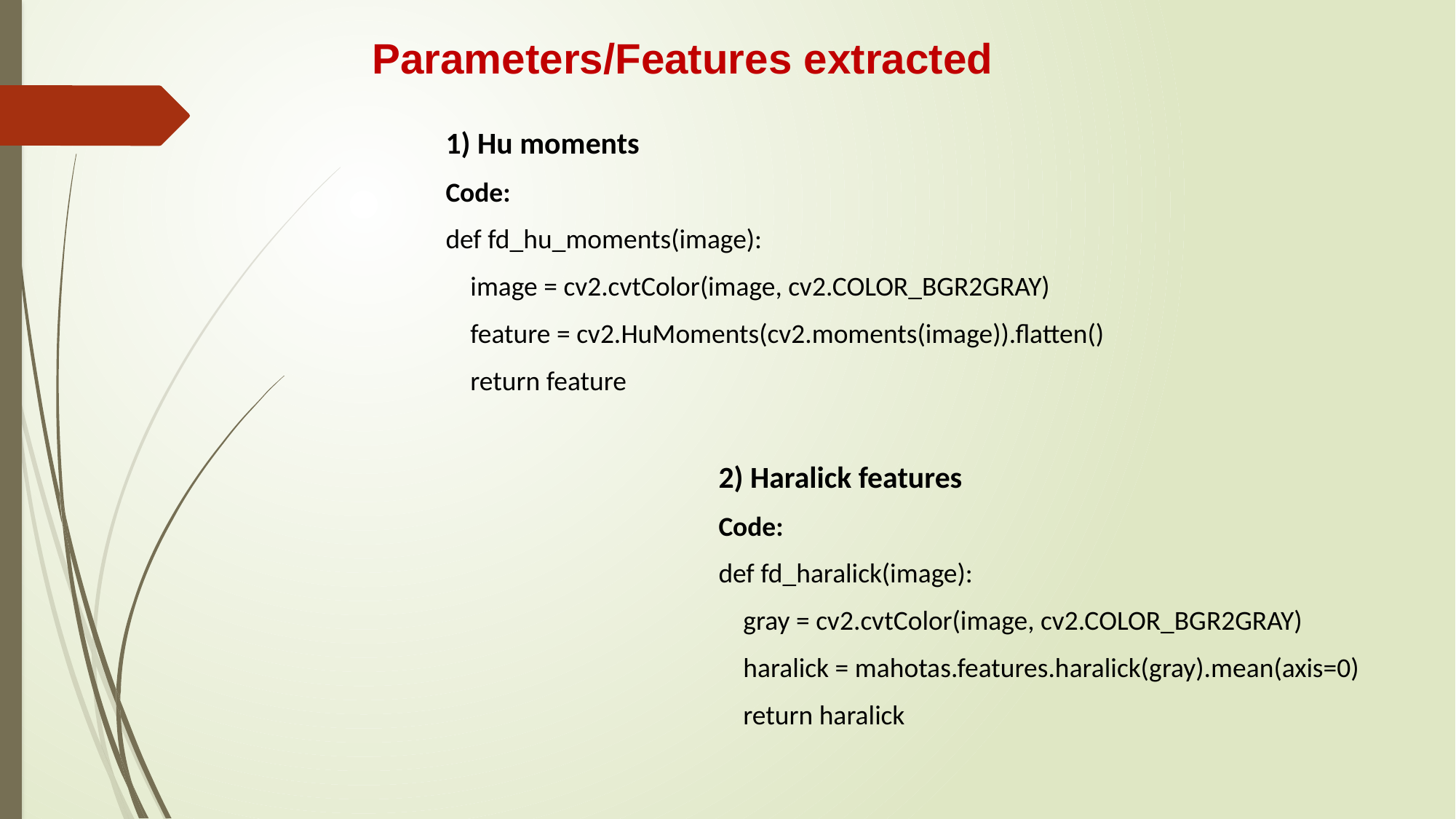

Parameters/Features extracted
1) Hu moments
Code:
def fd_hu_moments(image):
    image = cv2.cvtColor(image, cv2.COLOR_BGR2GRAY)
    feature = cv2.HuMoments(cv2.moments(image)).flatten()
    return feature

2) Haralick features
Code:
def fd_haralick(image):
    gray = cv2.cvtColor(image, cv2.COLOR_BGR2GRAY)
    haralick = mahotas.features.haralick(gray).mean(axis=0)
    return haralick